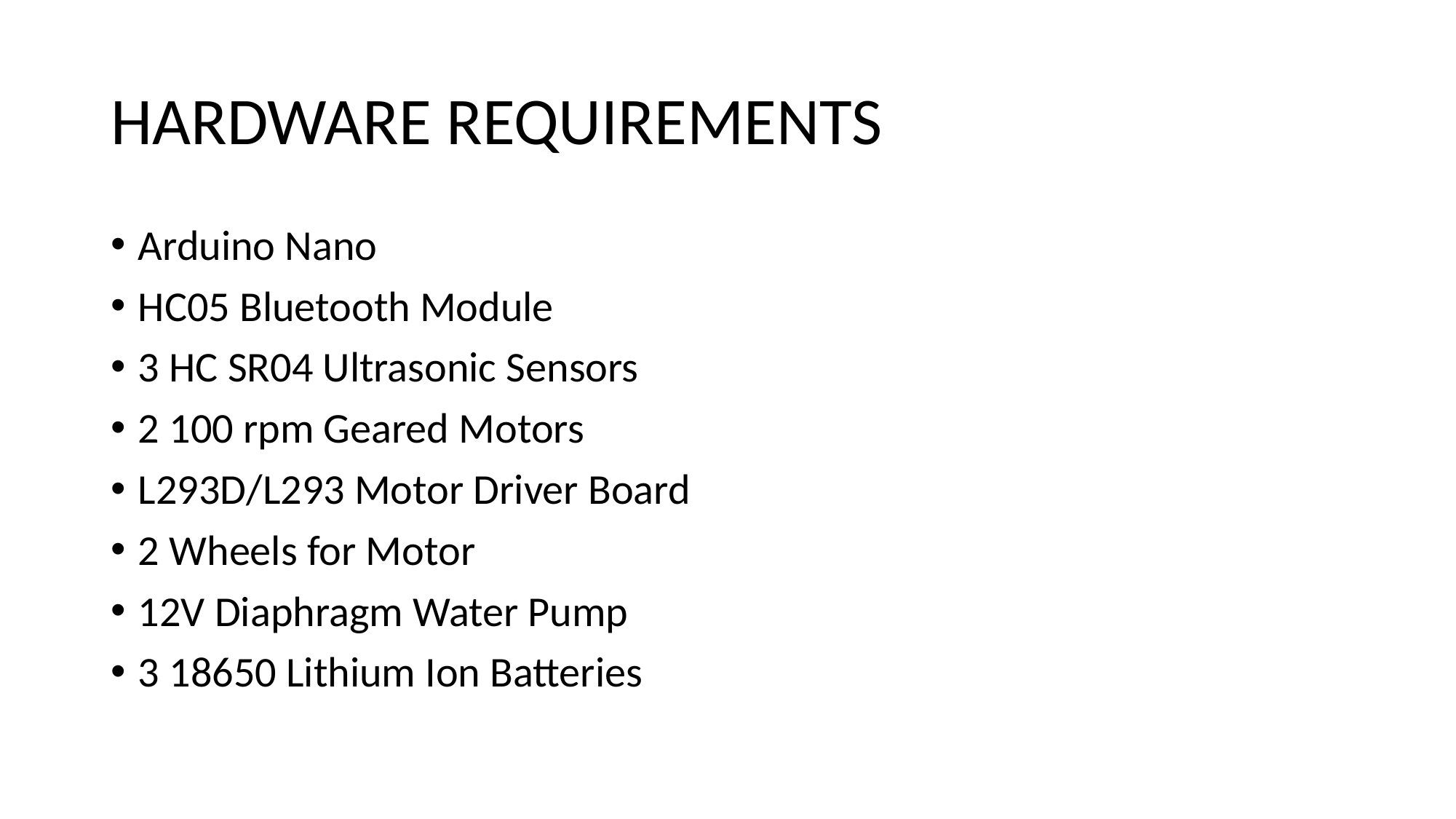

# HARDWARE REQUIREMENTS
Arduino Nano
HC05 Bluetooth Module
3 HC SR04 Ultrasonic Sensors
2 100 rpm Geared Motors
L293D/L293 Motor Driver Board
2 Wheels for Motor
12V Diaphragm Water Pump
3 18650 Lithium Ion Batteries